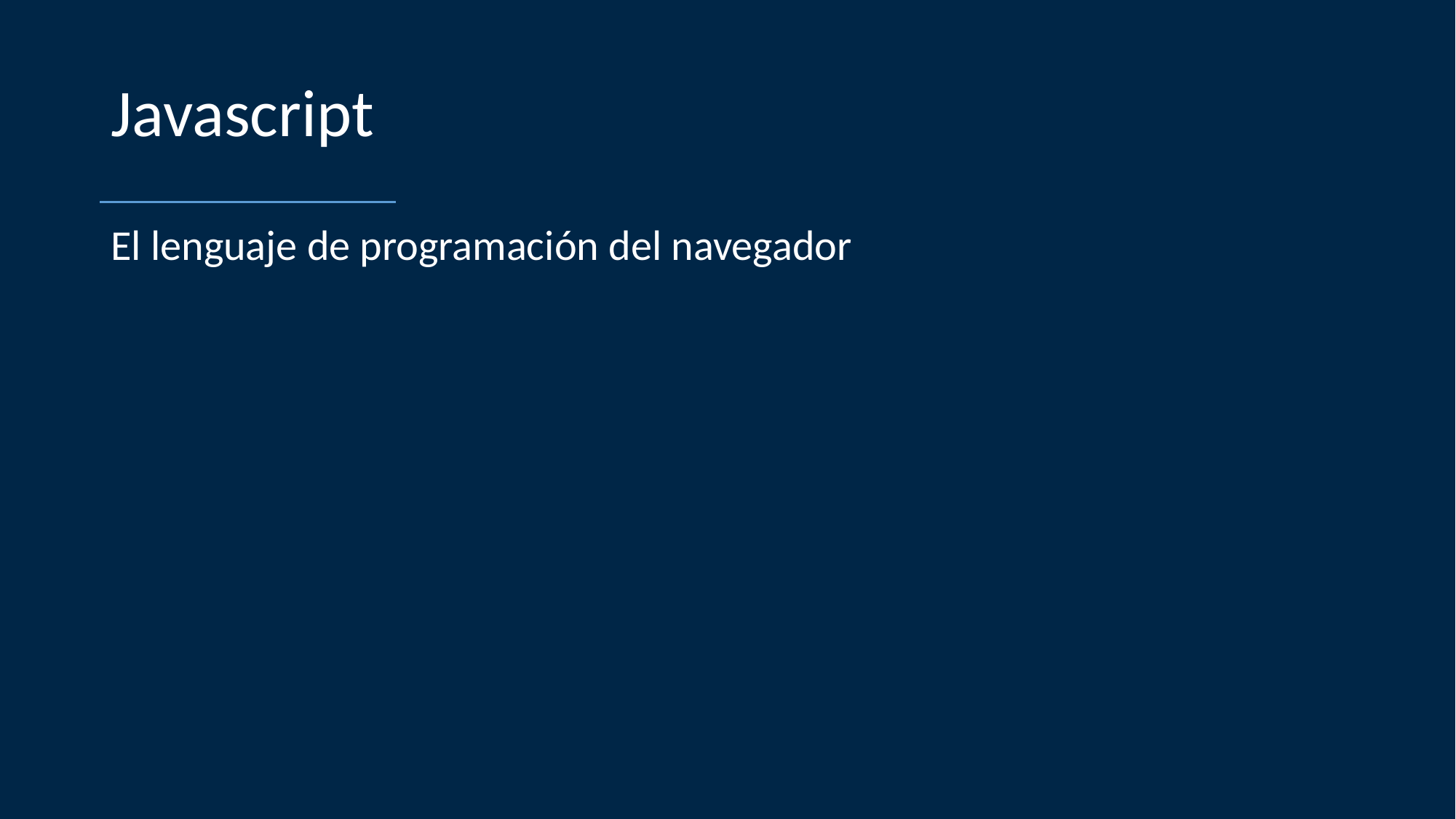

# Javascript
El lenguaje de programación del navegador